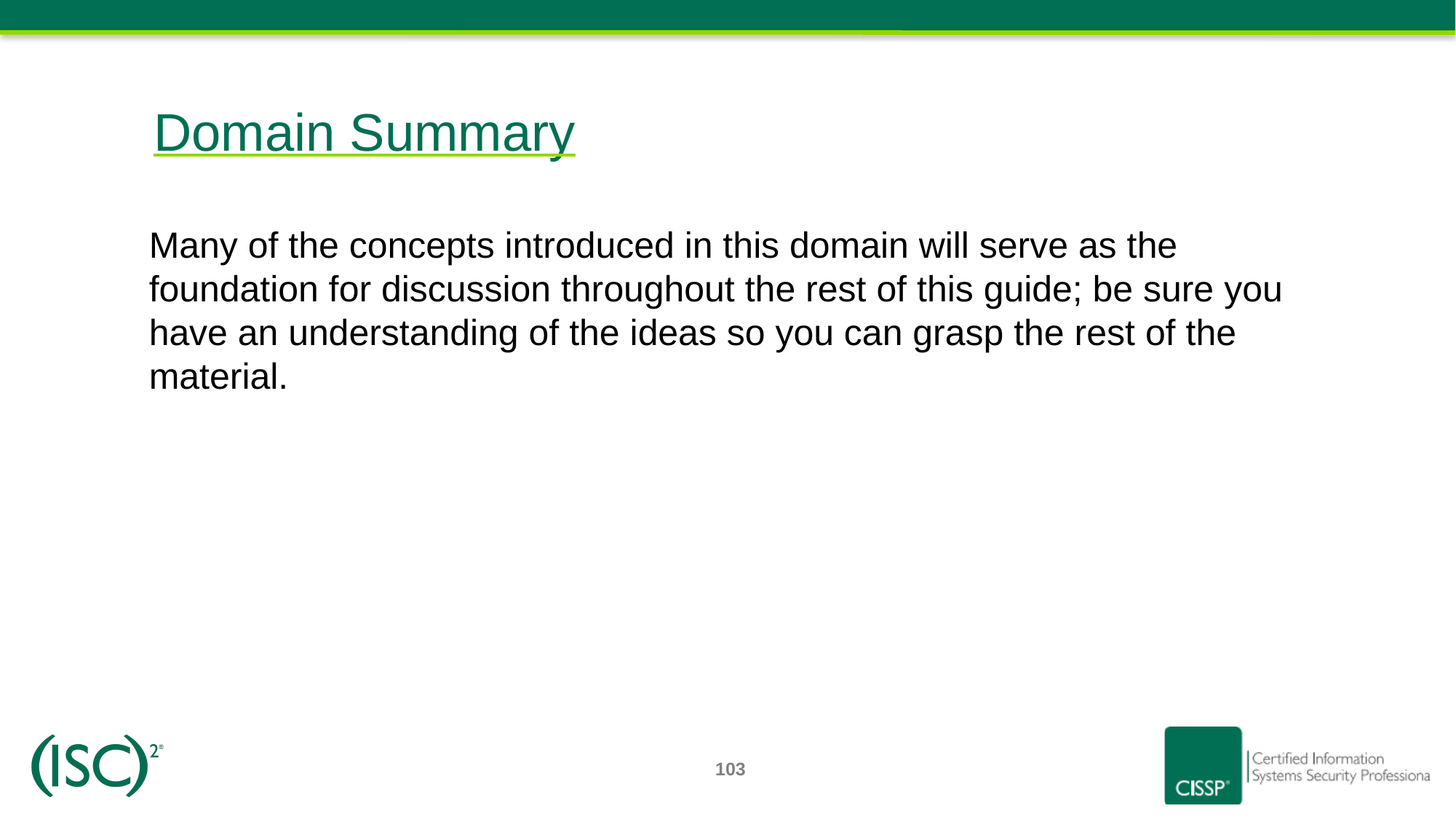

# Domain Summary
Many of the concepts introduced in this domain will serve as the foundation for discussion throughout the rest of this guide; be sure you have an understanding of the ideas so you can grasp the rest of the material.